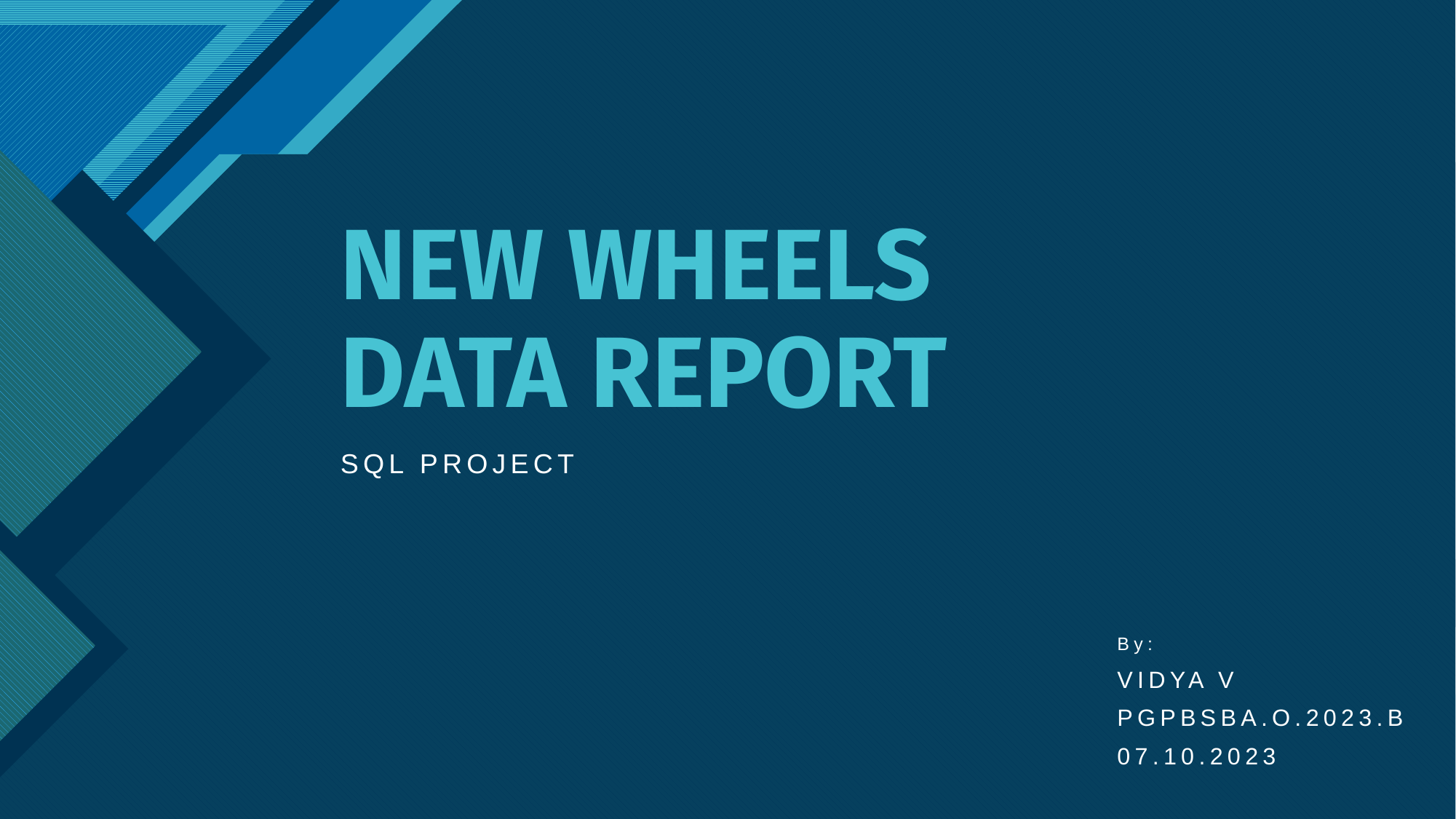

# NEW WHEELS DATA REPORT
SQL PROJECT
By:
VIDYA V
PGPBSBA.O.2023.B
07.10.2023